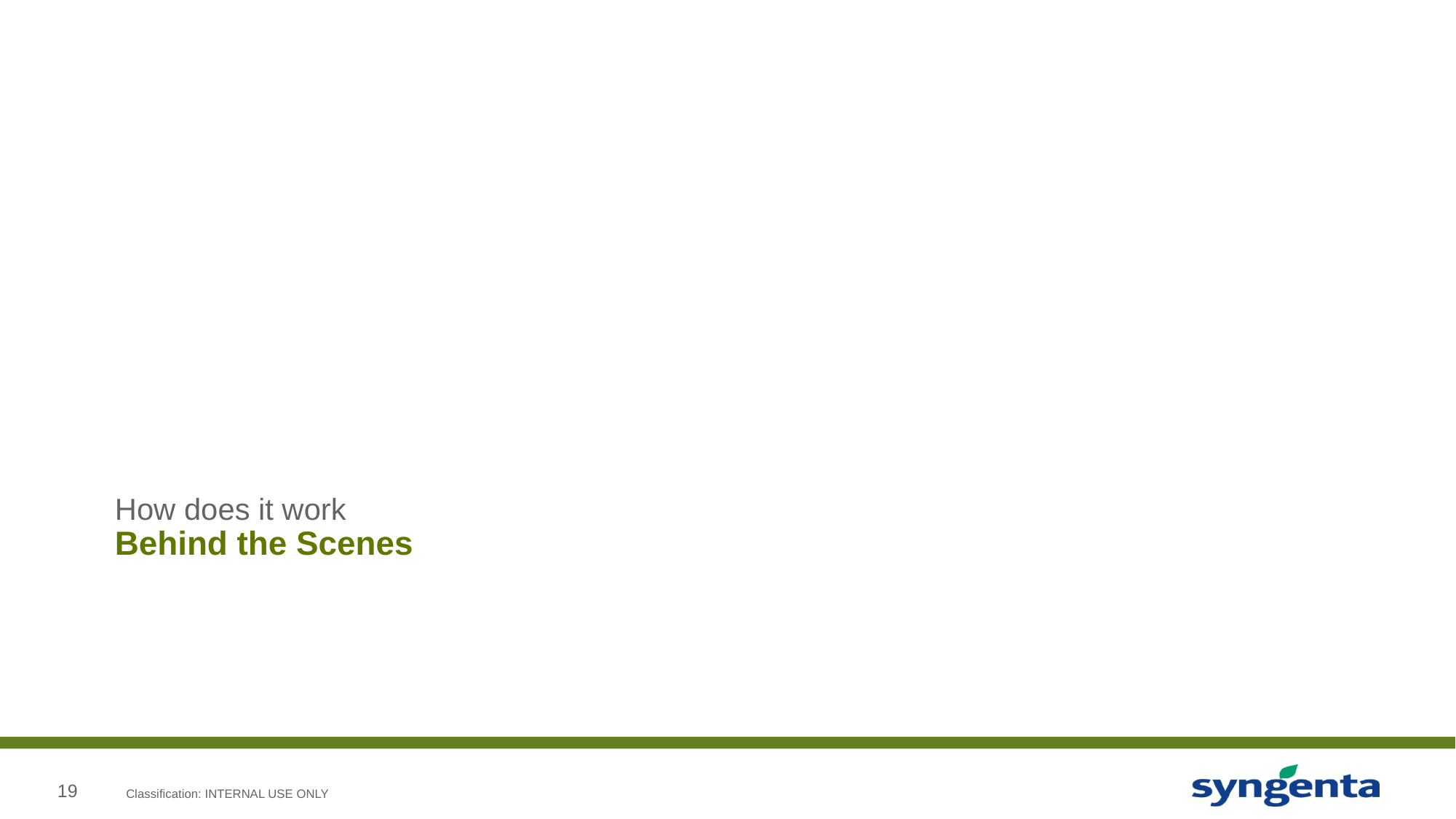

How does it work
# Behind the Scenes
Classification: INTERNAL USE ONLY